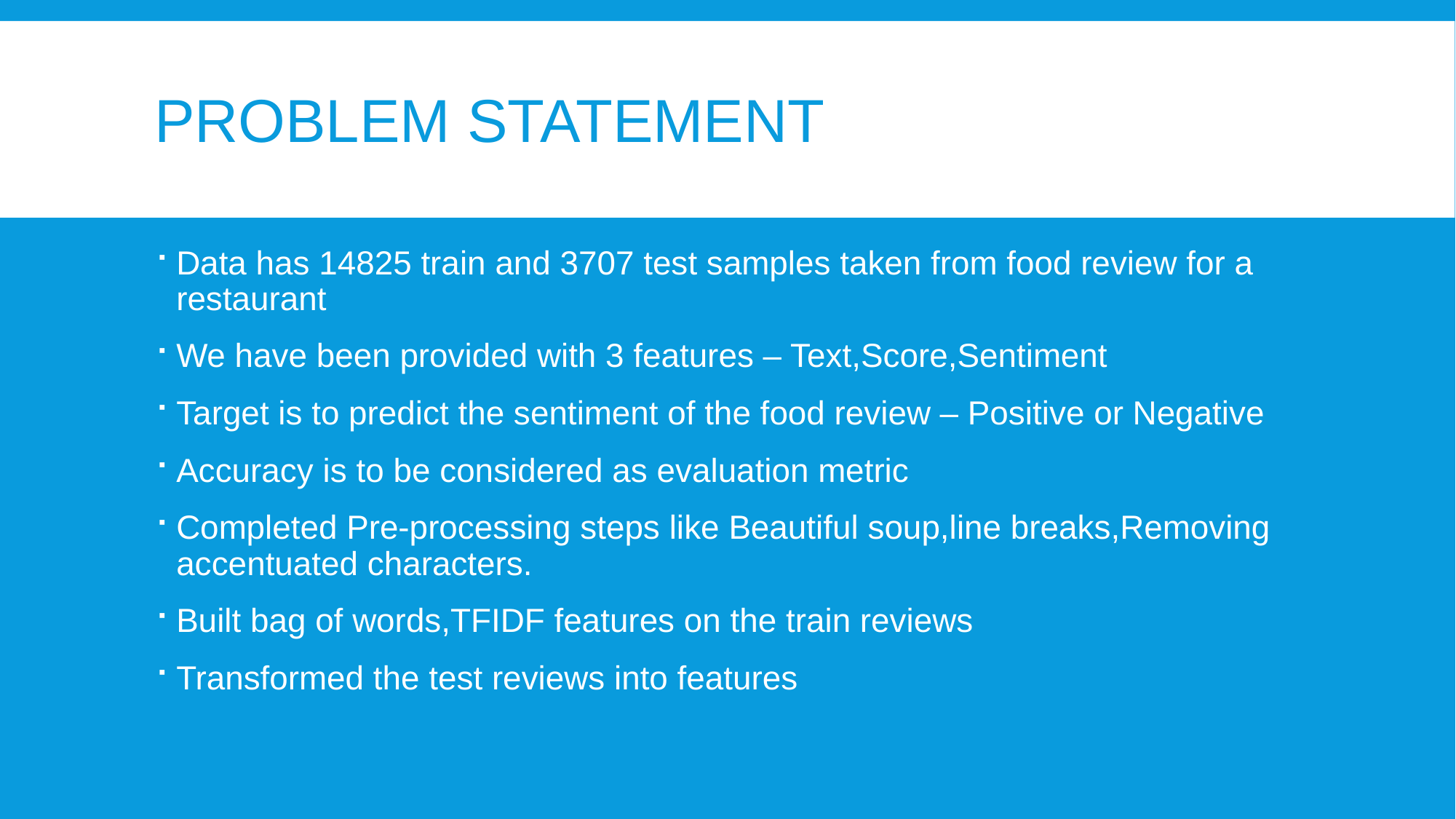

# Problem Statement
Data has 14825 train and 3707 test samples taken from food review for a restaurant
We have been provided with 3 features – Text,Score,Sentiment
Target is to predict the sentiment of the food review – Positive or Negative
Accuracy is to be considered as evaluation metric
Completed Pre-processing steps like Beautiful soup,line breaks,Removing accentuated characters.
Built bag of words,TFIDF features on the train reviews
Transformed the test reviews into features